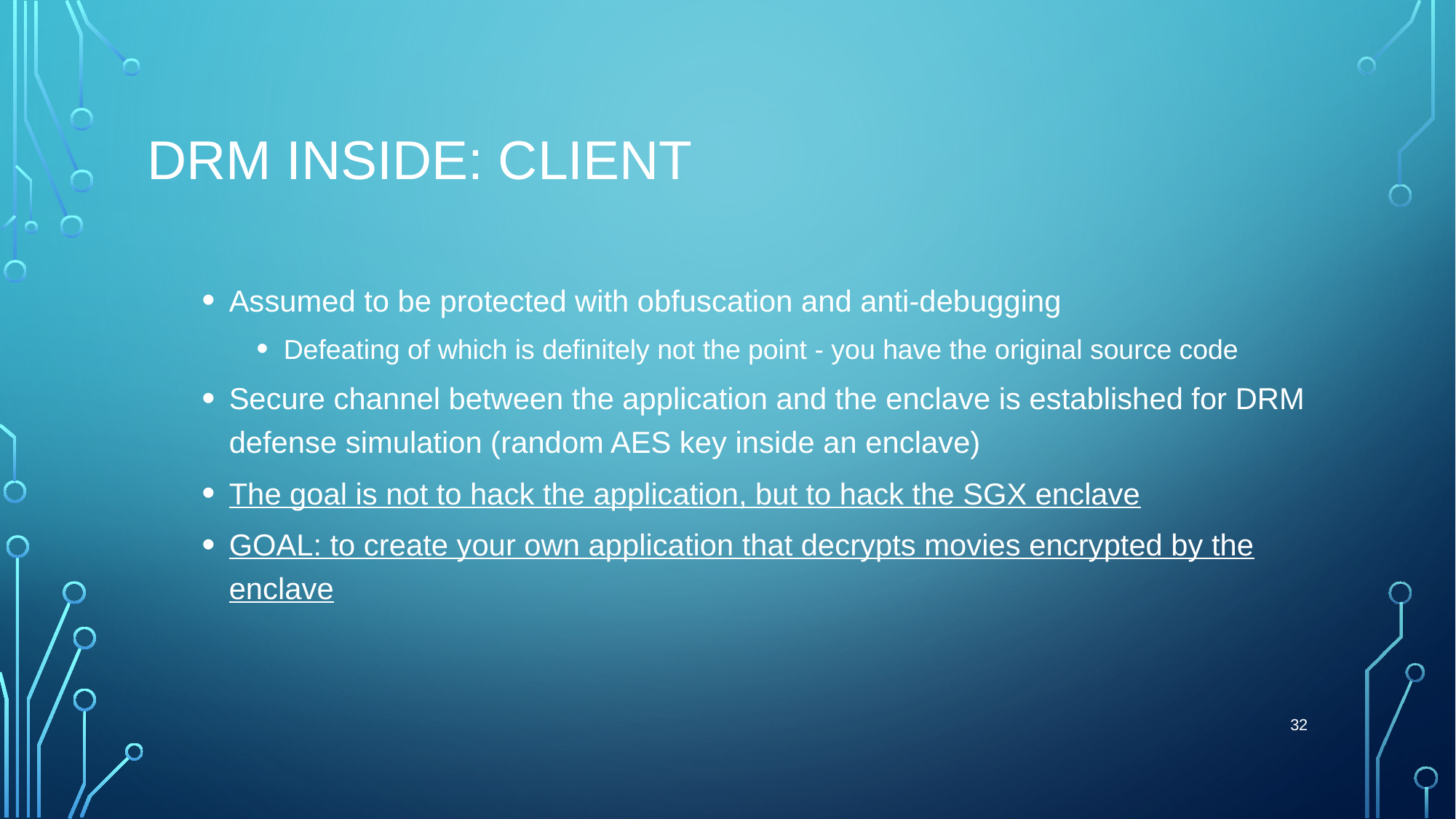

# DRM inside: client
Assumed to be protected with obfuscation and anti-debugging
Defeating of which is definitely not the point - you have the original source code
Secure channel between the application and the enclave is established for DRM defense simulation (random AES key inside an enclave)
The goal is not to hack the application, but to hack the SGX enclave
GOAL: to create your own application that decrypts movies encrypted by the enclave

32